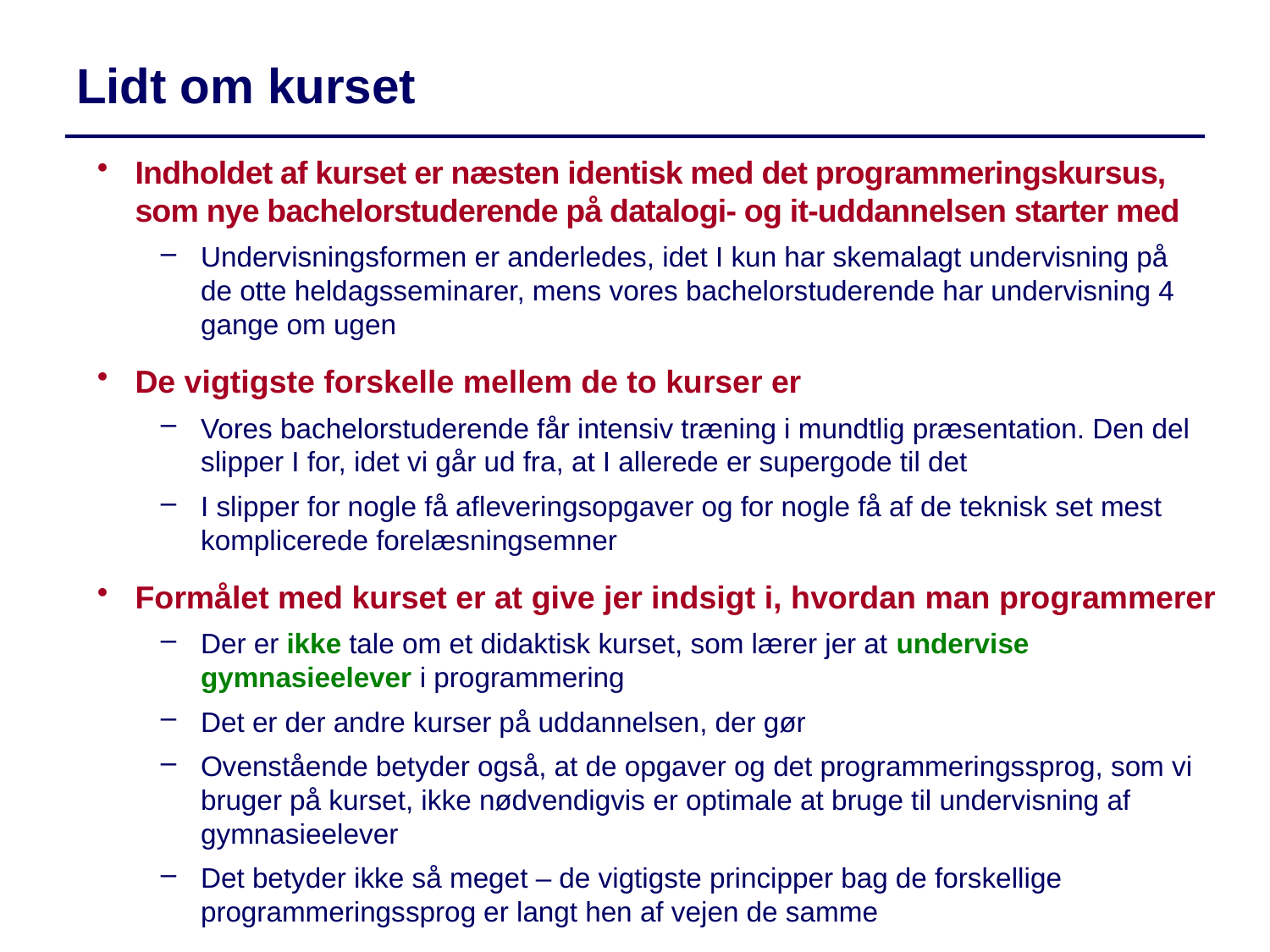

Lidt om kurset
Indholdet af kurset er næsten identisk med det programmeringskursus, som nye bachelorstuderende på datalogi- og it-uddannelsen starter med
Undervisningsformen er anderledes, idet I kun har skemalagt undervisning på
de otte heldagsseminarer, mens vores bachelorstuderende har undervisning 4 gange om ugen
De vigtigste forskelle mellem de to kurser er
Vores bachelorstuderende får intensiv træning i mundtlig præsentation. Den del slipper I for, idet vi går ud fra, at I allerede er supergode til det
I slipper for nogle få afleveringsopgaver og for nogle få af de teknisk set mest komplicerede forelæsningsemner
Formålet med kurset er at give jer indsigt i, hvordan man programmerer
Der er ikke tale om et didaktisk kurset, som lærer jer at undervise gymnasieelever i programmering
Det er der andre kurser på uddannelsen, der gør
Ovenstående betyder også, at de opgaver og det programmeringssprog, som vi bruger på kurset, ikke nødvendigvis er optimale at bruge til undervisning af gymnasieelever
Det betyder ikke så meget – de vigtigste principper bag de forskellige programmeringssprog er langt hen af vejen de samme